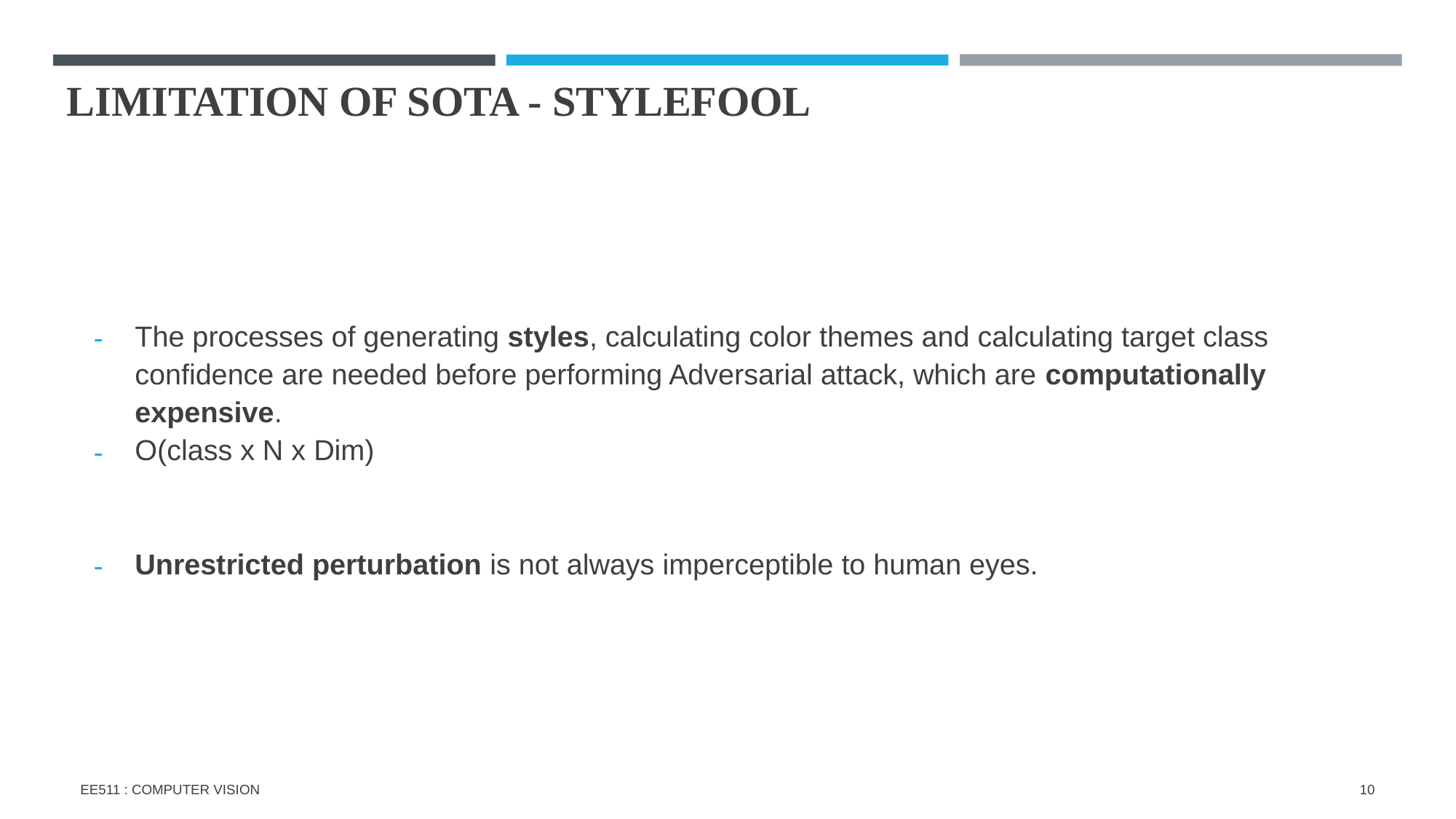

# LIMITATION OF SOTA - STYLEFOOL
The processes of generating styles, calculating color themes and calculating target class confidence are needed before performing Adversarial attack, which are computationally expensive.
O(class x N x Dim)

Unrestricted perturbation is not always imperceptible to human eyes.
EE511 : COMPUTER VISION
10